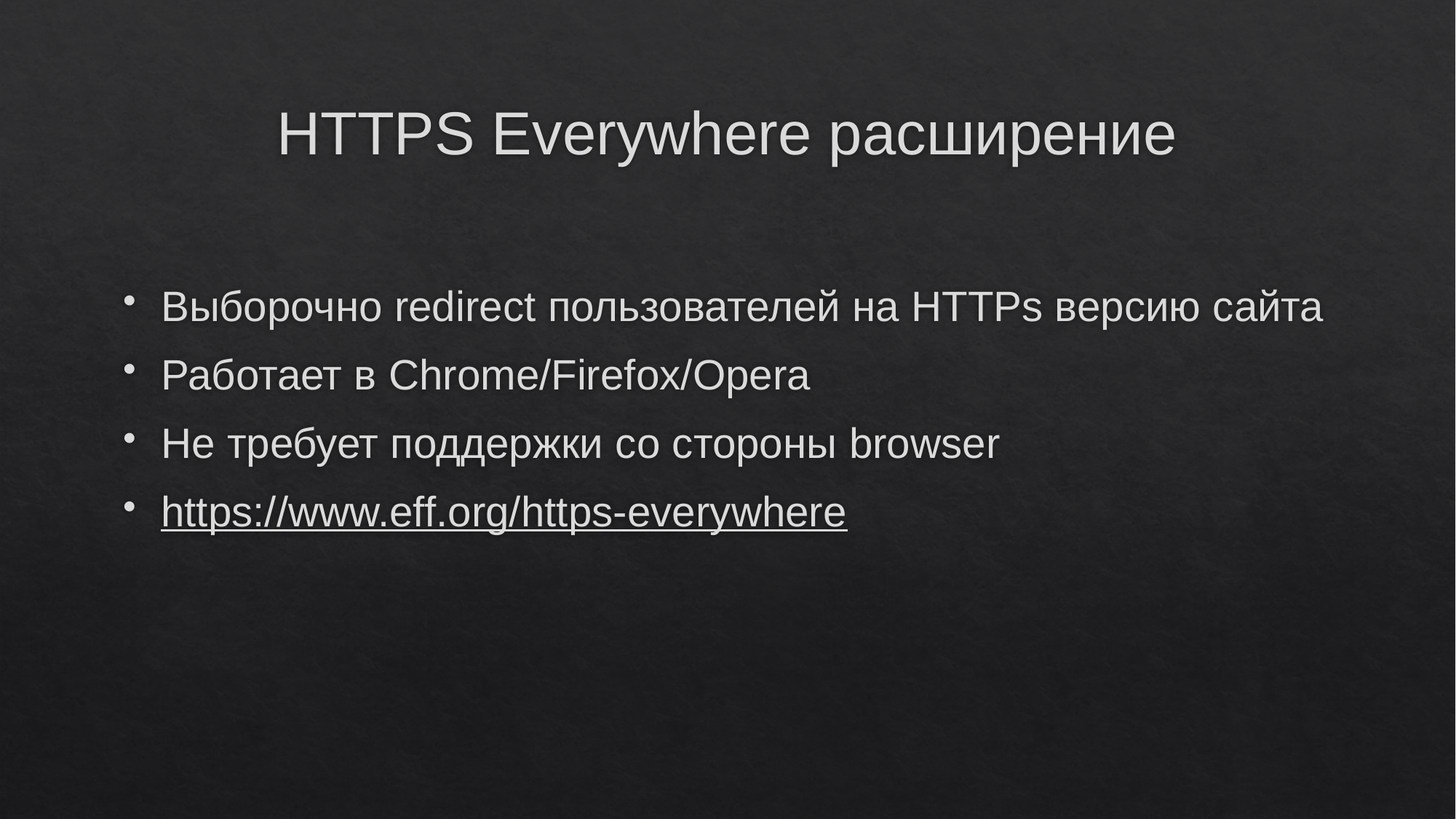

# HTTPS Everywhere расширение
Выборочно redirect пользователей на HTTPs версию сайта
Работает в Chrome/Firefox/Opera
Не требует поддержки со стороны browser
https://www.eff.org/https-everywhere